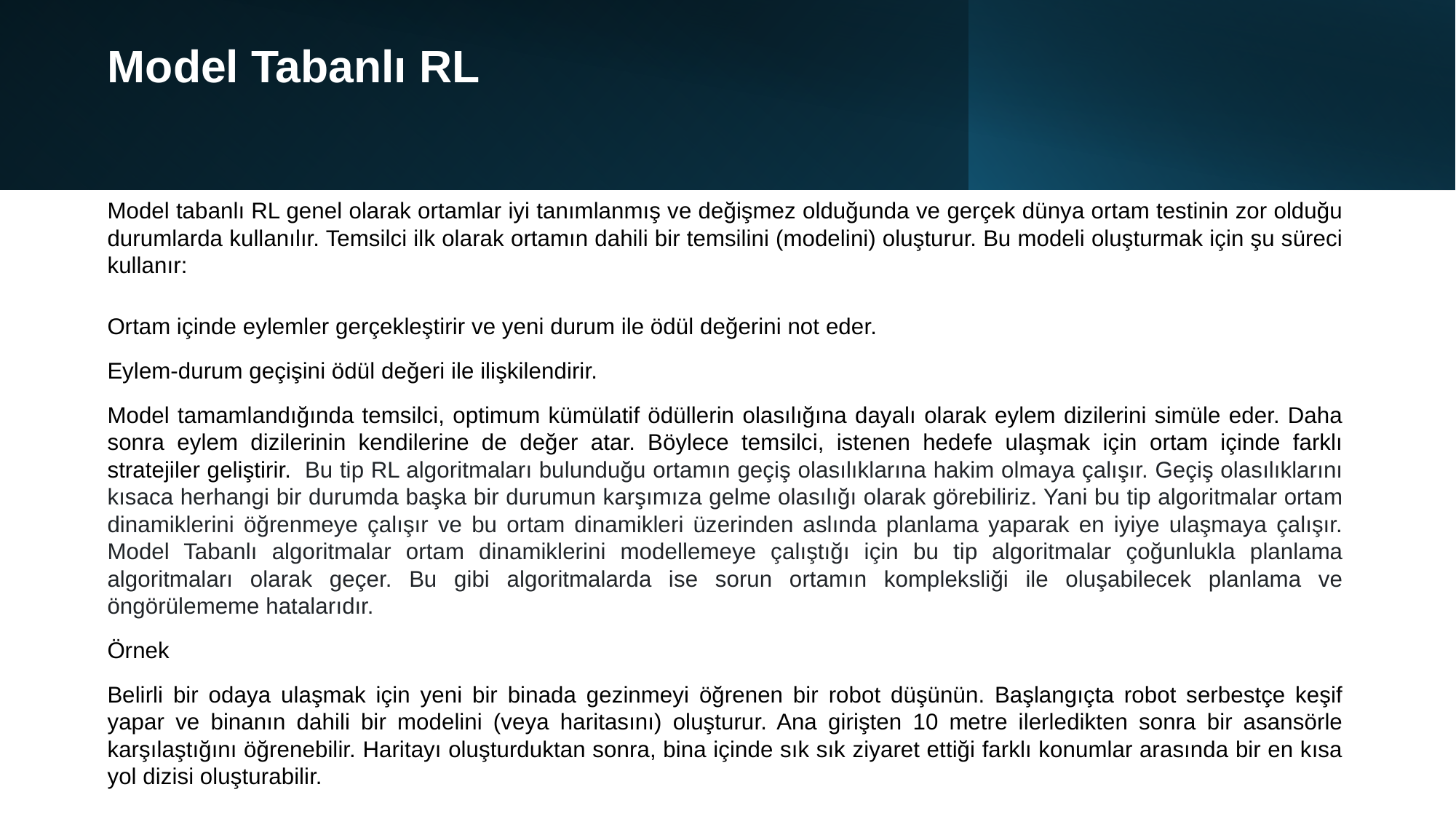

# Model Tabanlı RL
Model tabanlı RL genel olarak ortamlar iyi tanımlanmış ve değişmez olduğunda ve gerçek dünya ortam testinin zor olduğu durumlarda kullanılır. Temsilci ilk olarak ortamın dahili bir temsilini (modelini) oluşturur. Bu modeli oluşturmak için şu süreci kullanır:
Ortam içinde eylemler gerçekleştirir ve yeni durum ile ödül değerini not eder.
Eylem-durum geçişini ödül değeri ile ilişkilendirir.
Model tamamlandığında temsilci, optimum kümülatif ödüllerin olasılığına dayalı olarak eylem dizilerini simüle eder. Daha sonra eylem dizilerinin kendilerine de değer atar. Böylece temsilci, istenen hedefe ulaşmak için ortam içinde farklı stratejiler geliştirir.  Bu tip RL algoritmaları bulunduğu ortamın geçiş olasılıklarına hakim olmaya çalışır. Geçiş olasılıklarını kısaca herhangi bir durumda başka bir durumun karşımıza gelme olasılığı olarak görebiliriz. Yani bu tip algoritmalar ortam dinamiklerini öğrenmeye çalışır ve bu ortam dinamikleri üzerinden aslında planlama yaparak en iyiye ulaşmaya çalışır. Model Tabanlı algoritmalar ortam dinamiklerini modellemeye çalıştığı için bu tip algoritmalar çoğunlukla planlama algoritmaları olarak geçer. Bu gibi algoritmalarda ise sorun ortamın kompleksliği ile oluşabilecek planlama ve öngörülememe hatalarıdır.
Örnek
Belirli bir odaya ulaşmak için yeni bir binada gezinmeyi öğrenen bir robot düşünün. Başlangıçta robot serbestçe keşif yapar ve binanın dahili bir modelini (veya haritasını) oluşturur. Ana girişten 10 metre ilerledikten sonra bir asansörle karşılaştığını öğrenebilir. Haritayı oluşturduktan sonra, bina içinde sık sık ziyaret ettiği farklı konumlar arasında bir en kısa yol dizisi oluşturabilir.